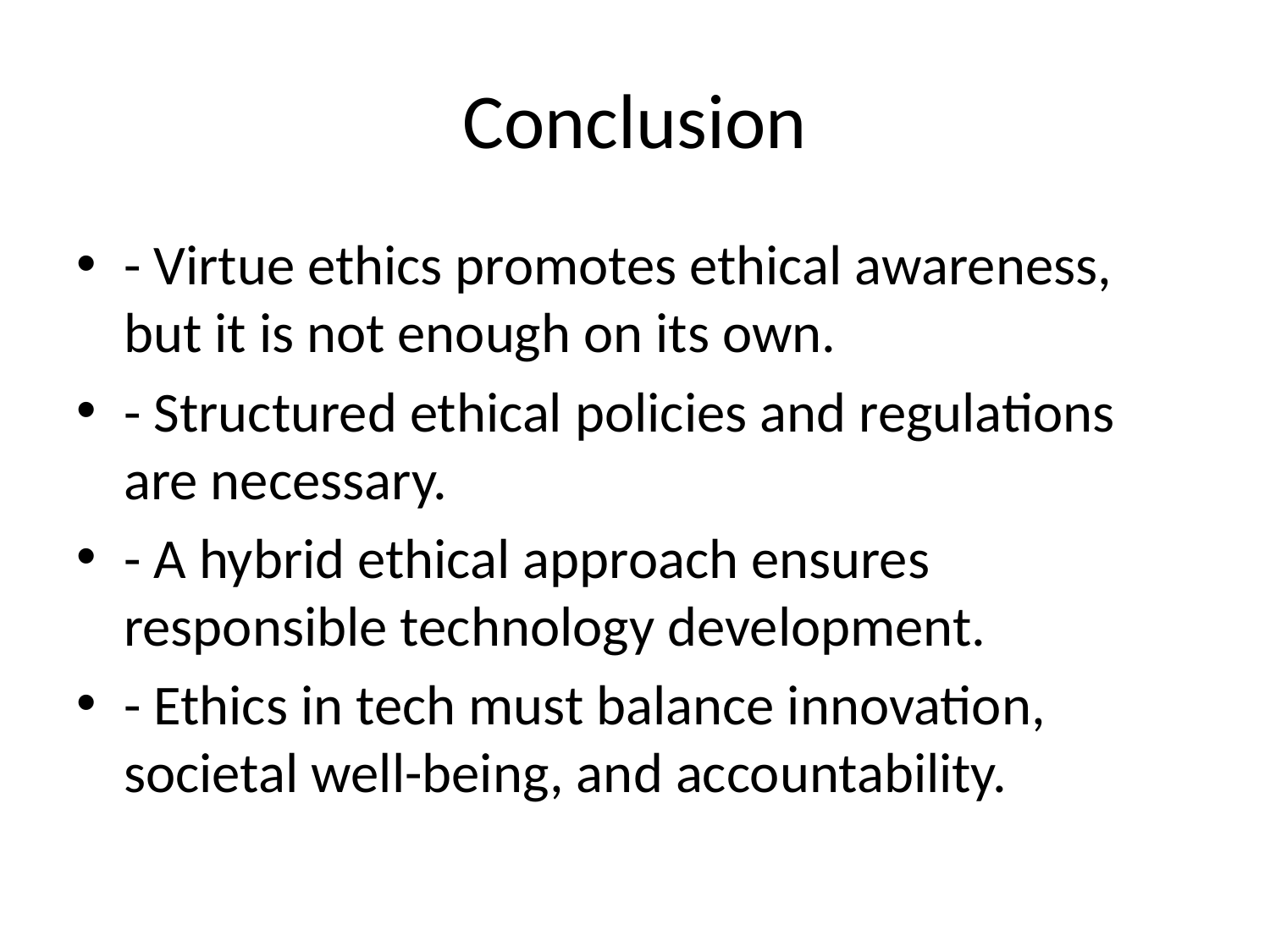

# Conclusion
- Virtue ethics promotes ethical awareness, but it is not enough on its own.
- Structured ethical policies and regulations are necessary.
- A hybrid ethical approach ensures responsible technology development.
- Ethics in tech must balance innovation, societal well-being, and accountability.